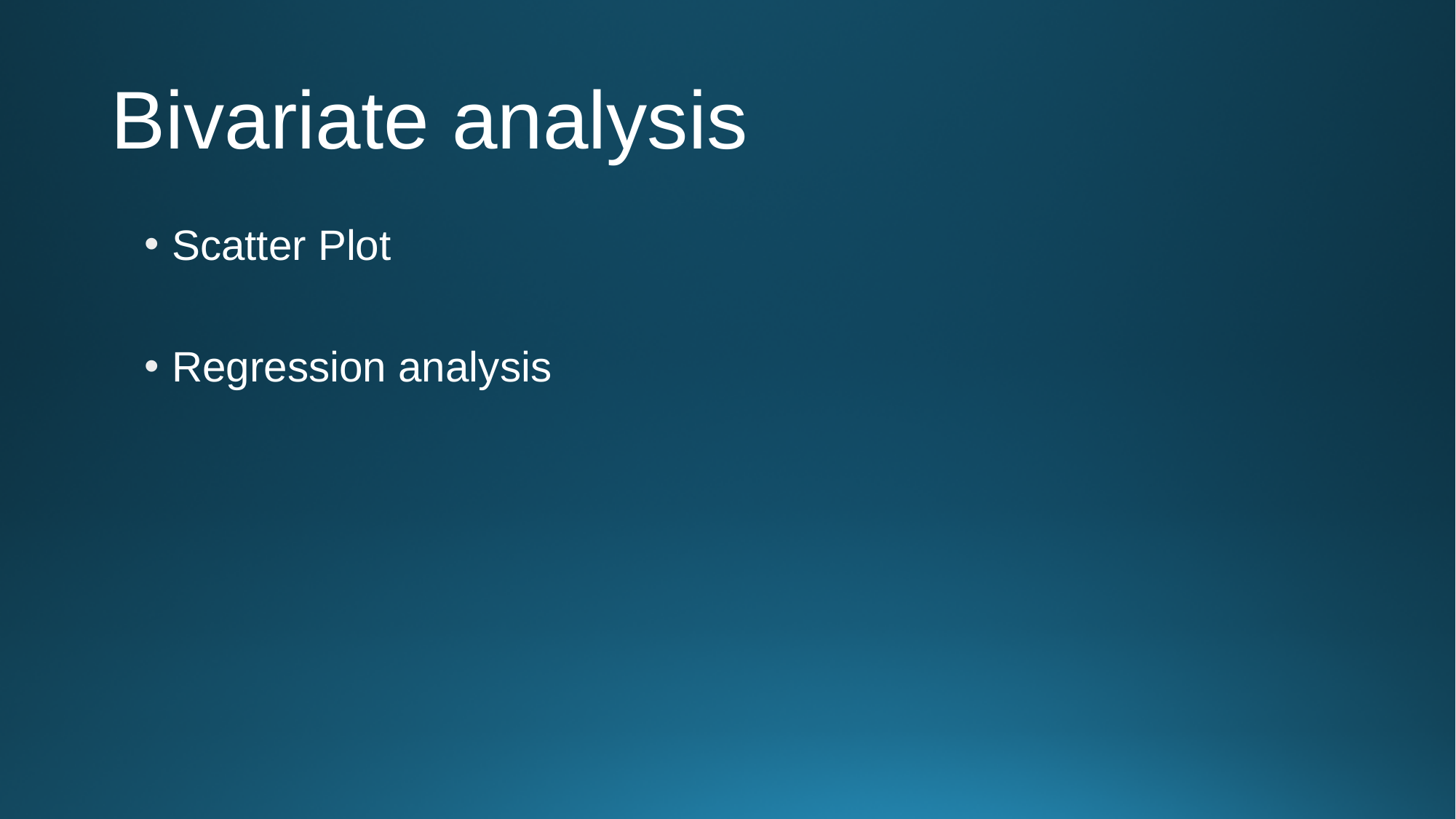

# Bivariate analysis
Scatter Plot

Regression analysis